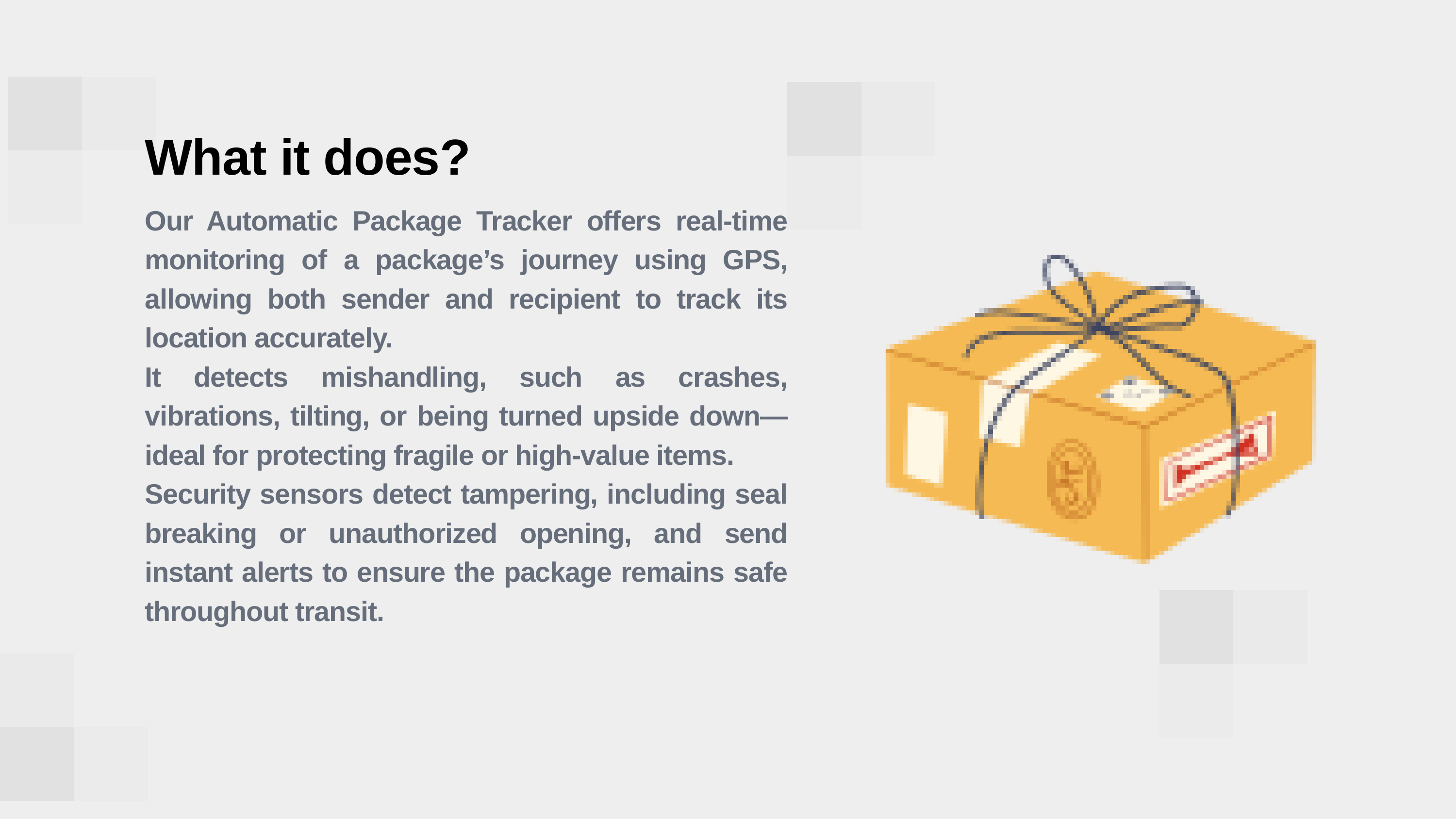

What it does?
Our Automatic Package Tracker offers real-time monitoring of a package’s journey using GPS, allowing both sender and recipient to track its location accurately.
It detects mishandling, such as crashes, vibrations, tilting, or being turned upside down—ideal for protecting fragile or high-value items.
Security sensors detect tampering, including seal breaking or unauthorized opening, and send instant alerts to ensure the package remains safe throughout transit.